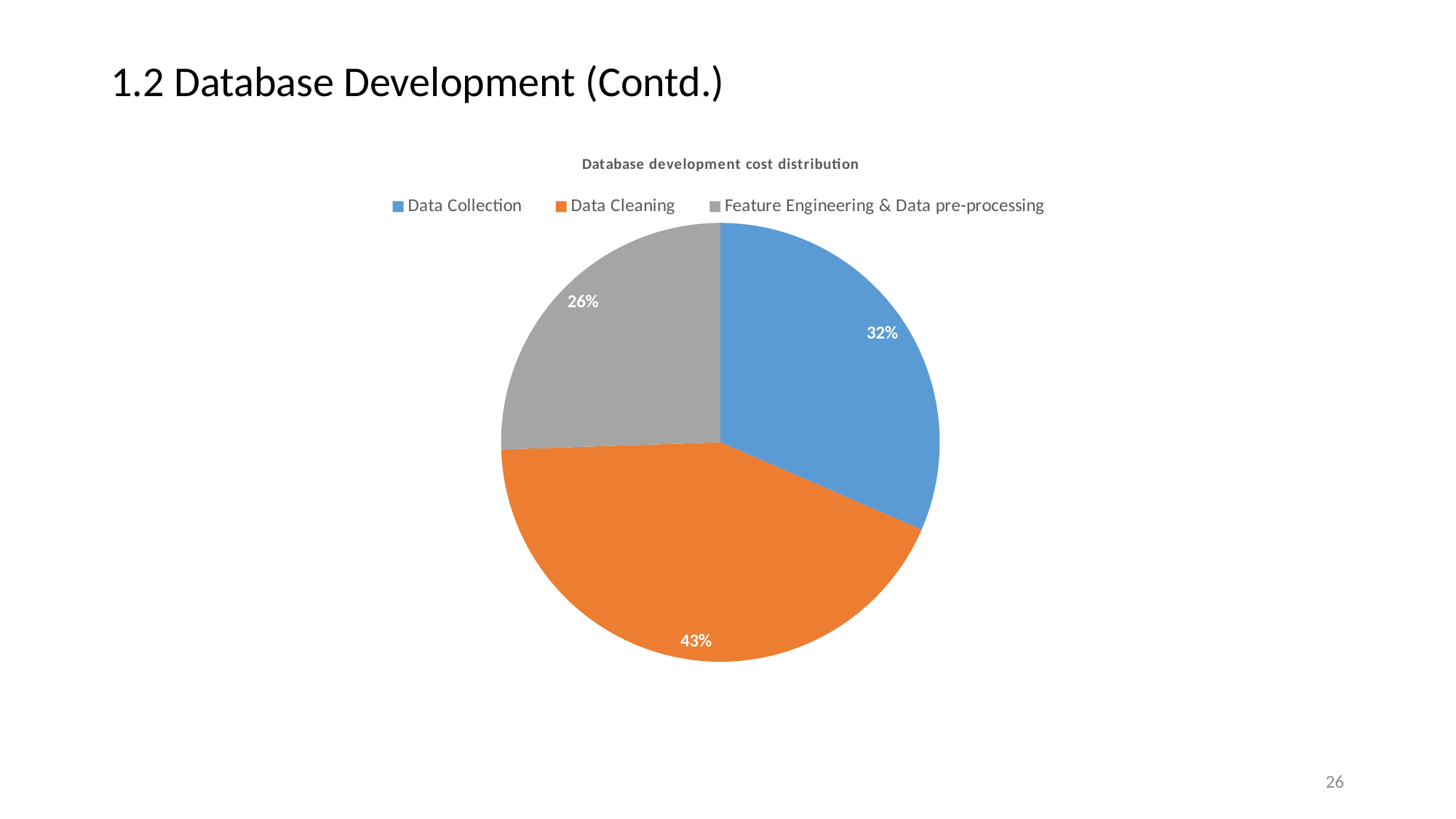

# 1.2 Database Development (Contd.)

### Chart: Database development cost distribution

| Category | Sales |
|---|---|
| Data Collection | 46080.0 |
| Data Cleaning | 62784.0 |
| Feature Engineering & Data pre-processing | 37312.0 |
26